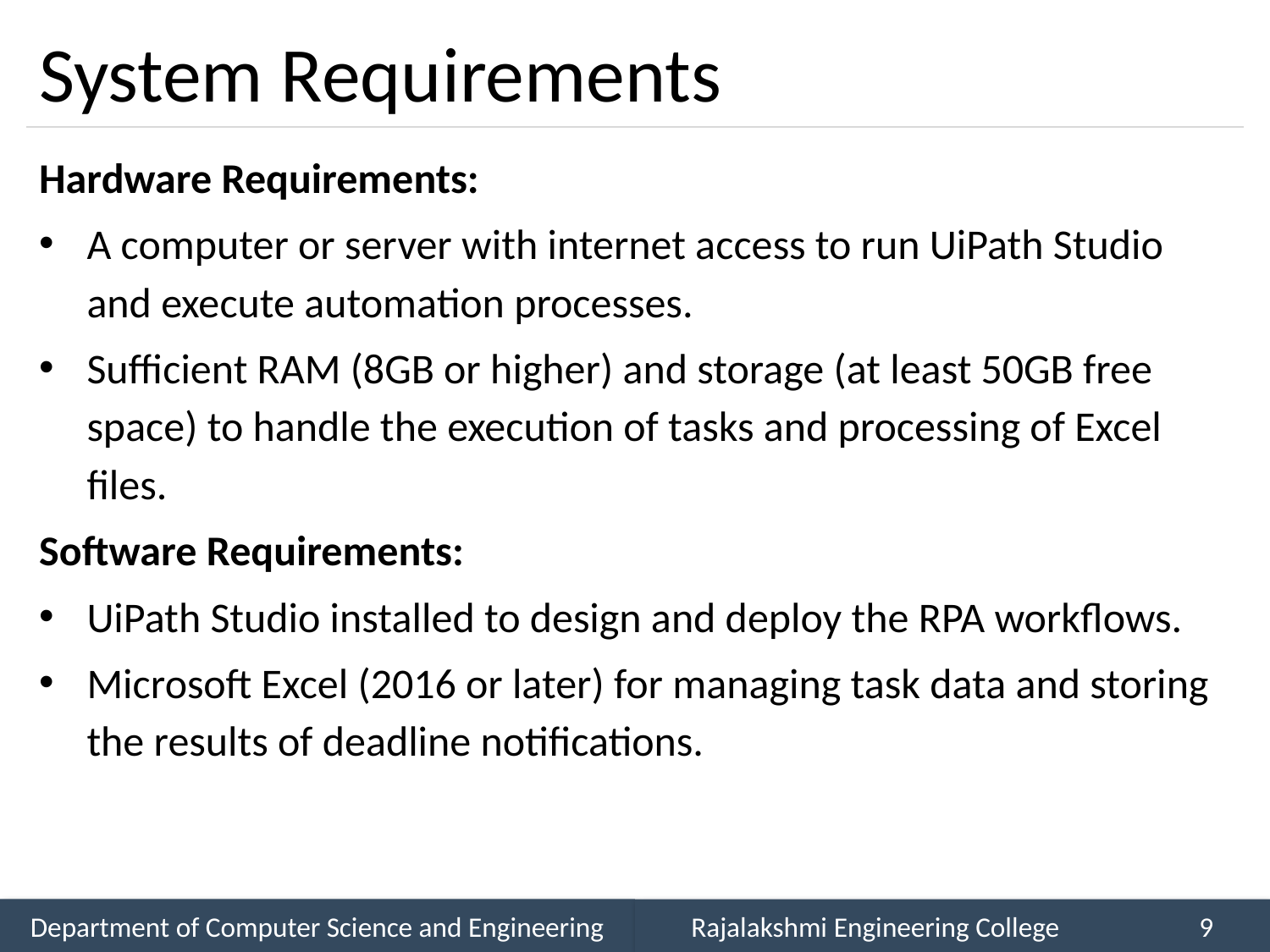

# System Requirements
Hardware Requirements:
A computer or server with internet access to run UiPath Studio and execute automation processes.
Sufficient RAM (8GB or higher) and storage (at least 50GB free space) to handle the execution of tasks and processing of Excel files.
Software Requirements:
UiPath Studio installed to design and deploy the RPA workflows.
Microsoft Excel (2016 or later) for managing task data and storing the results of deadline notifications.